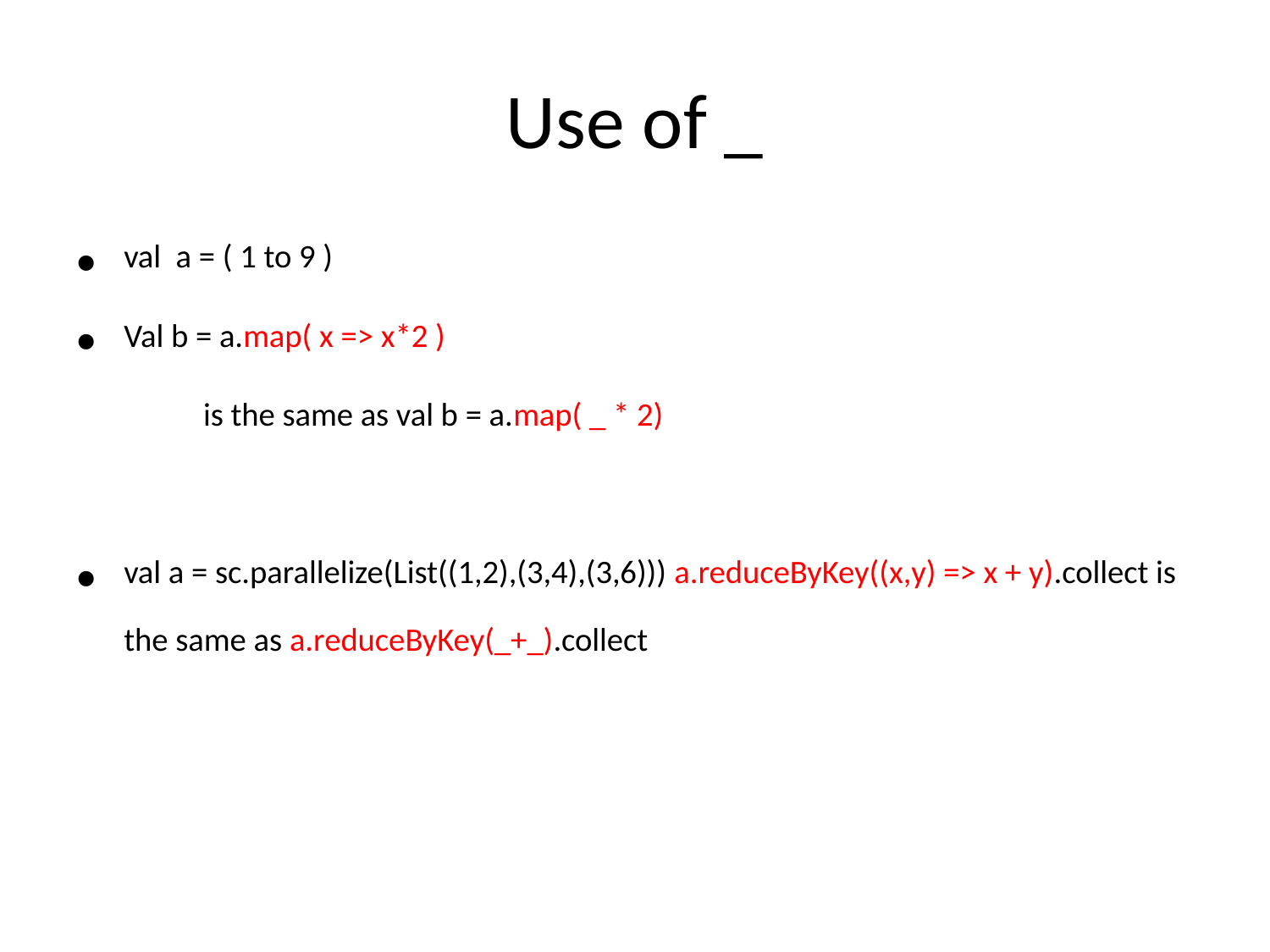

# Use of _
val  a = ( 1 to 9 )
Val b = a.map( x => x*2 )
	is the same as val b = a.map( _ * 2)

val a = sc.parallelize(List((1,2),(3,4),(3,6)))  a.reduceByKey((x,y) => x + y).collect  is the same as a.reduceByKey(_+_).collect